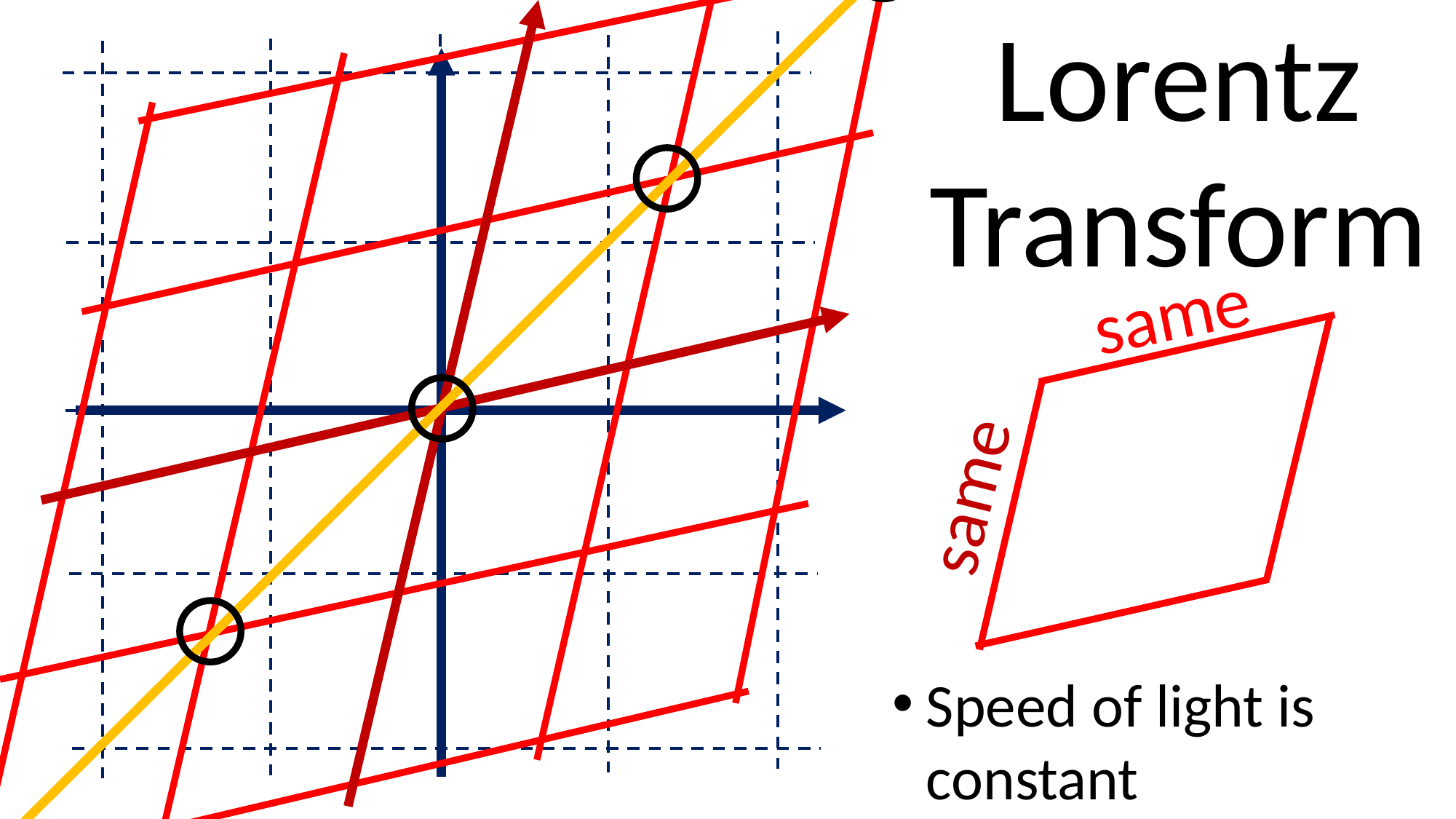

Lorentz
Transform

same

same

Speed of light is constant